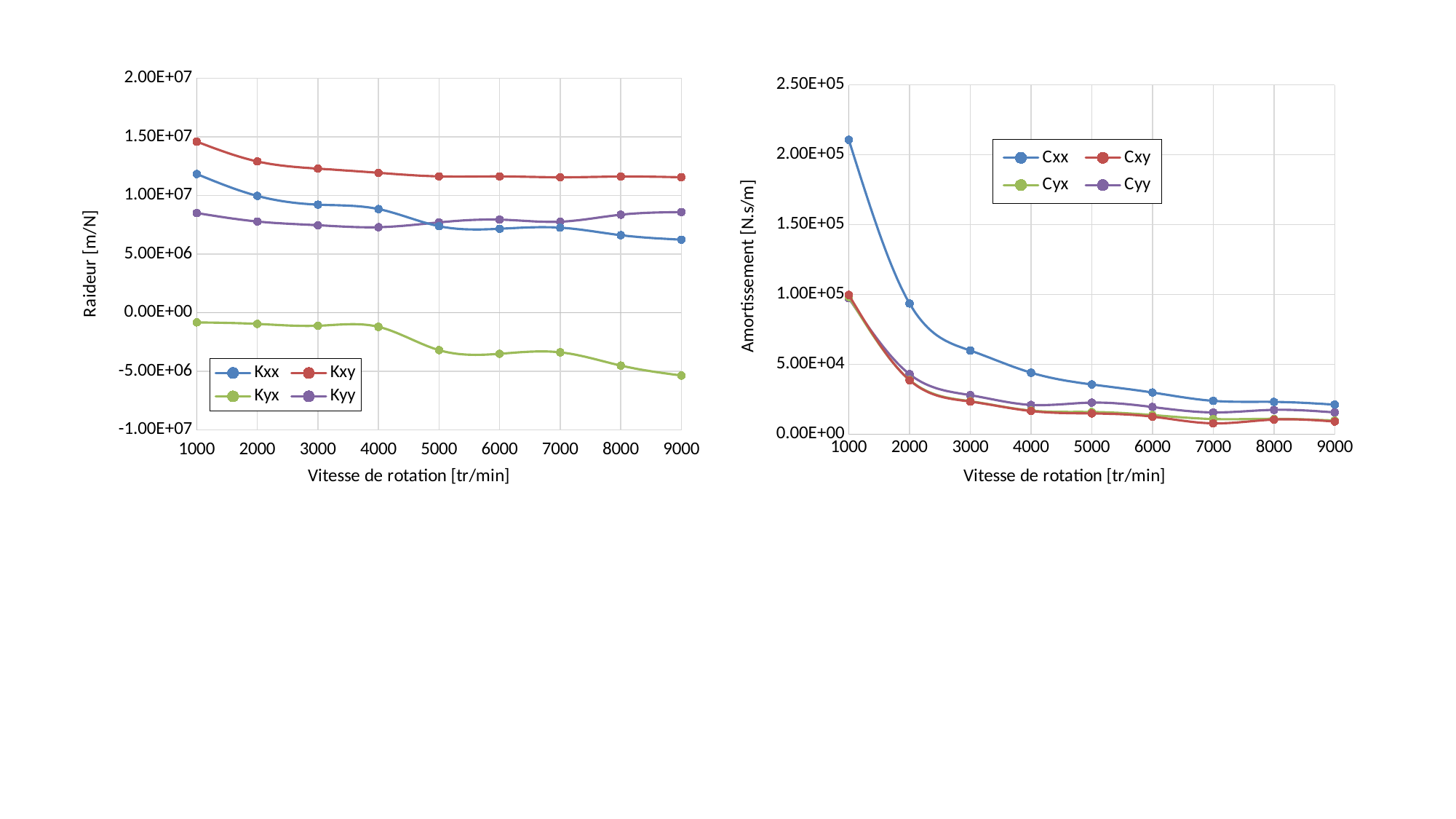

### Chart

| Category | Kxx | Kxy | Kyx | Kyy |
|---|---|---|---|---|

### Chart

| Category | Cxx | Cxy | Cyx | Cyy |
|---|---|---|---|---|